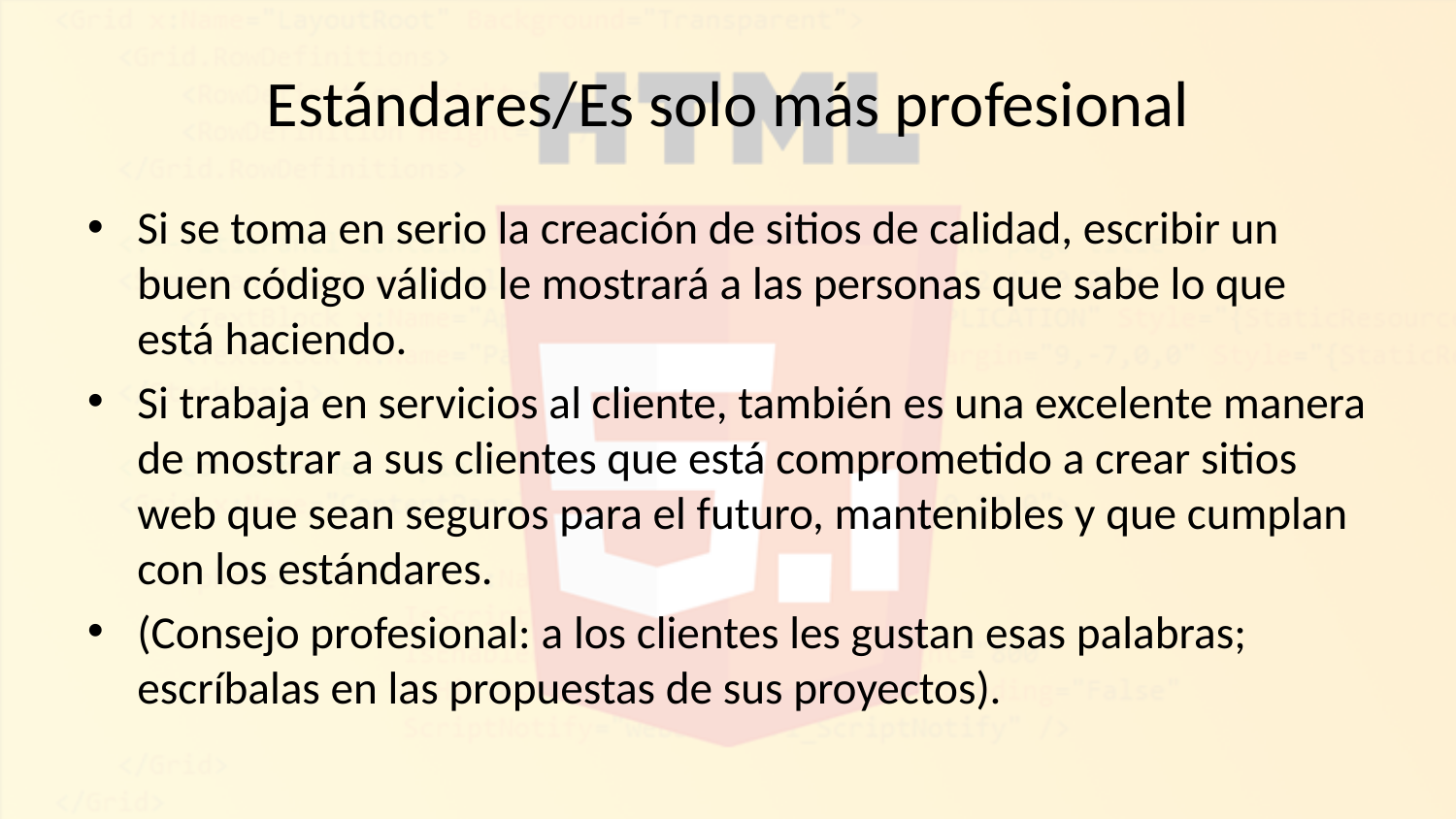

# Estándares/Es solo más profesional
Si se toma en serio la creación de sitios de calidad, escribir un buen código válido le mostrará a las personas que sabe lo que está haciendo.
Si trabaja en servicios al cliente, también es una excelente manera de mostrar a sus clientes que está comprometido a crear sitios web que sean seguros para el futuro, mantenibles y que cumplan con los estándares.
(Consejo profesional: a los clientes les gustan esas palabras; escríbalas en las propuestas de sus proyectos).